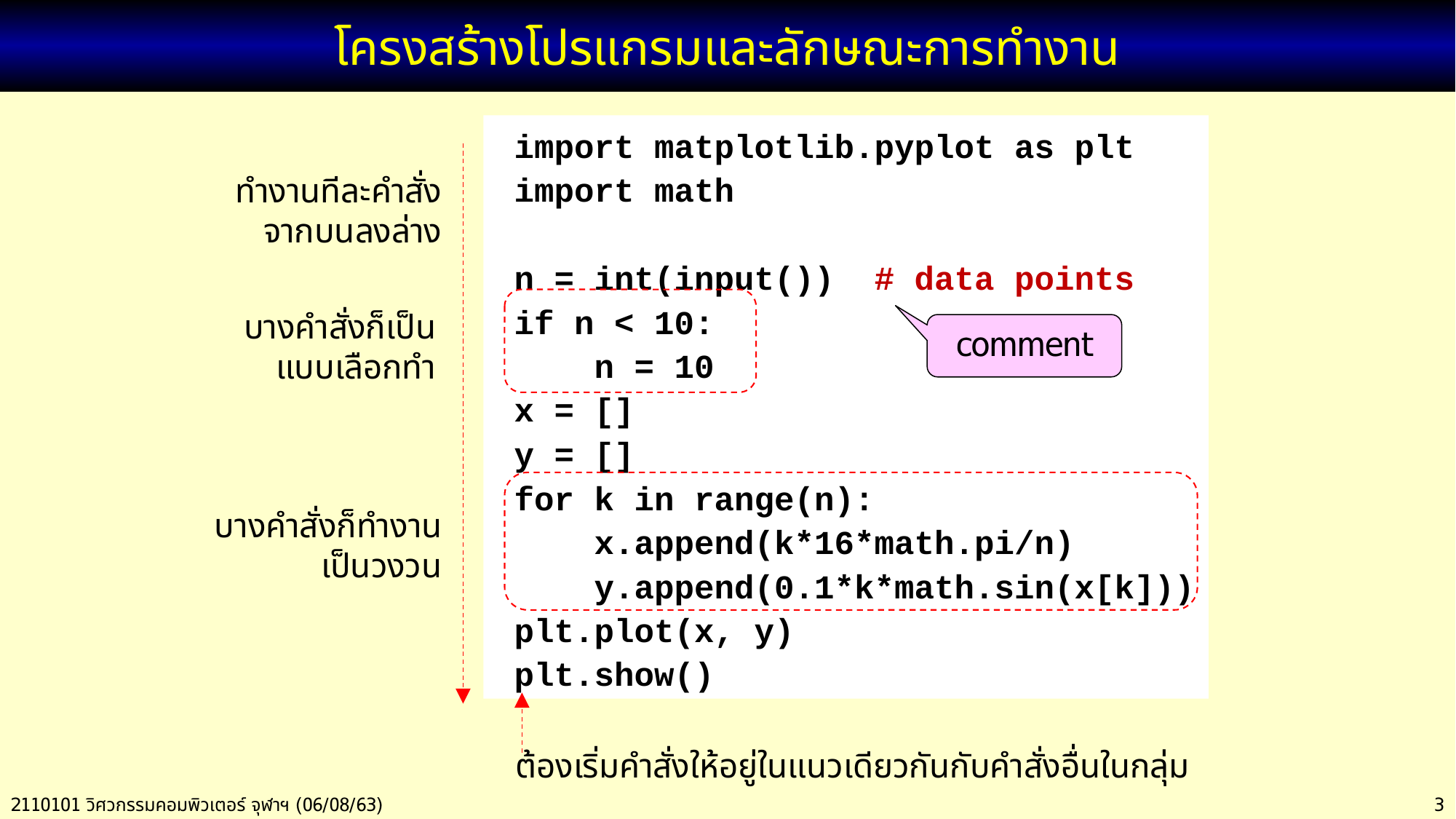

# โครงสร้างโปรแกรมและลักษณะการทำงาน
 import matplotlib.pyplot as plt
 import math

 n = int(input())  # data points
 if n < 10:
     n = 10
 x = []
 y = []
 for k in range(n):
     x.append(k*16*math.pi/n)
     y.append(0.1*k*math.sin(x[k]))
 plt.plot(x, y)
 plt.show()
ทำงานทีละคำสั่งจากบนลงล่าง

บางคำสั่งก็เป็นแบบเลือกทำ
comment

บางคำสั่งก็ทำงานเป็นวงวน
ต้องเริ่มคำสั่งให้อยู่ในแนวเดียวกันกับคำสั่งอื่นในกลุ่ม